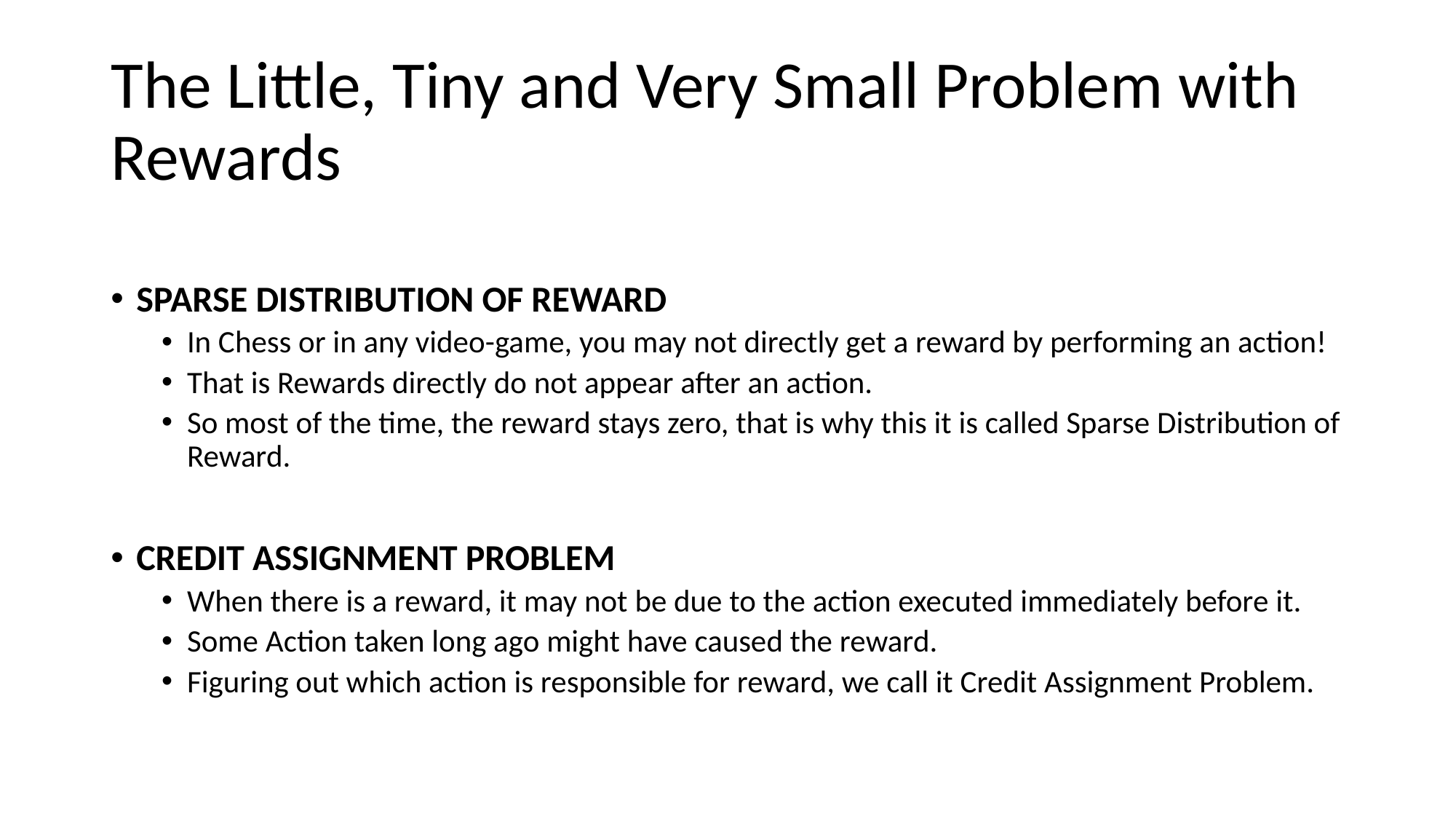

# The Little, Tiny and Very Small Problem with Rewards

SPARSE DISTRIBUTION OF REWARD
In Chess or in any video-game, you may not directly get a reward by performing an action!
That is Rewards directly do not appear after an action.
So most of the time, the reward stays zero, that is why this it is called Sparse Distribution of Reward.

CREDIT ASSIGNMENT PROBLEM
When there is a reward, it may not be due to the action executed immediately before it.
Some Action taken long ago might have caused the reward.
Figuring out which action is responsible for reward, we call it Credit Assignment Problem.